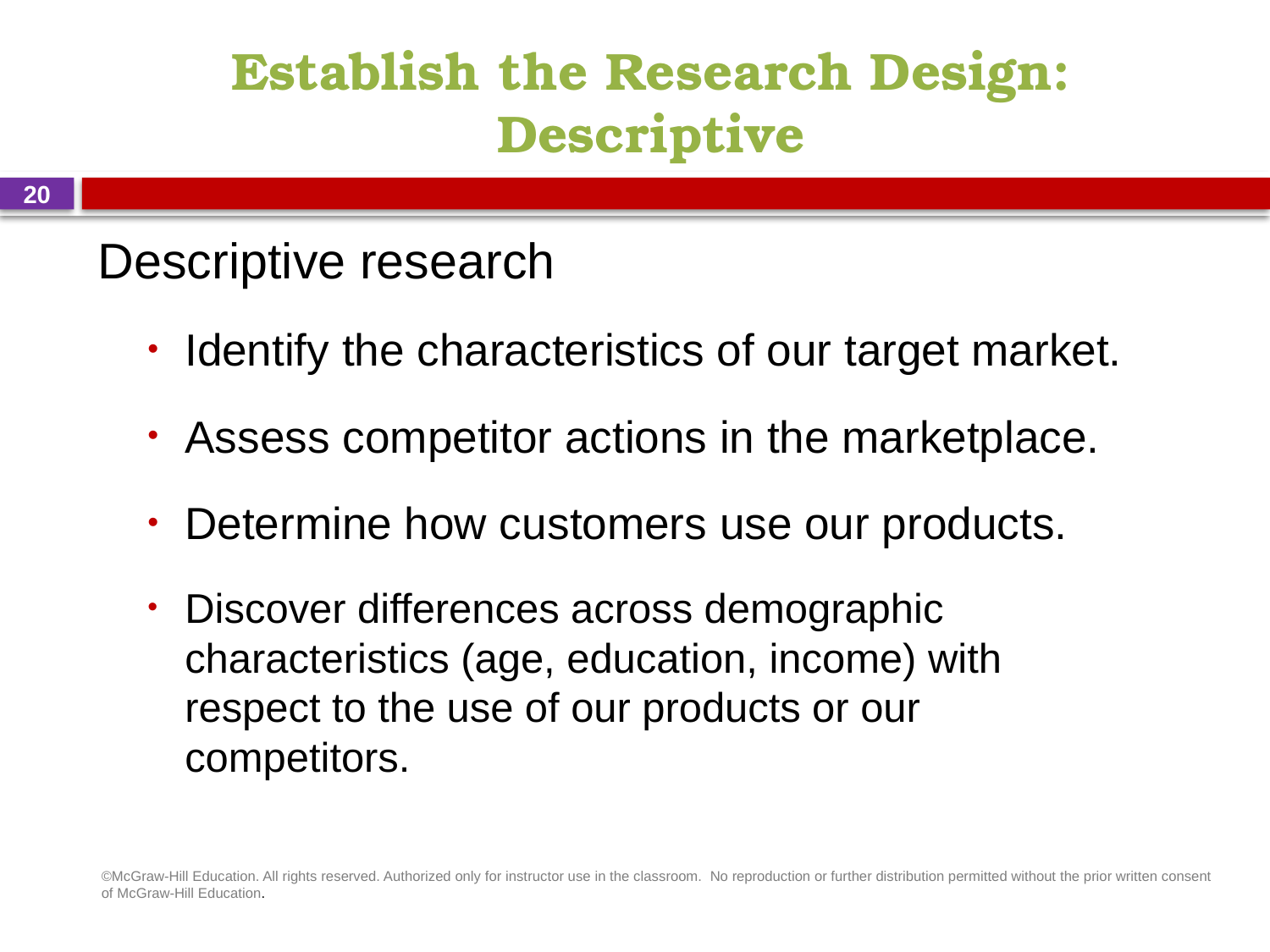

# Establish the Research Design: Descriptive
20
Descriptive research
Identify the characteristics of our target market.
Assess competitor actions in the marketplace.
Determine how customers use our products.
Discover differences across demographic characteristics (age, education, income) with respect to the use of our products or our competitors.

©McGraw-Hill Education. All rights reserved. Authorized only for instructor use in the classroom.  No reproduction or further distribution permitted without the prior written consent of McGraw-Hill Education.